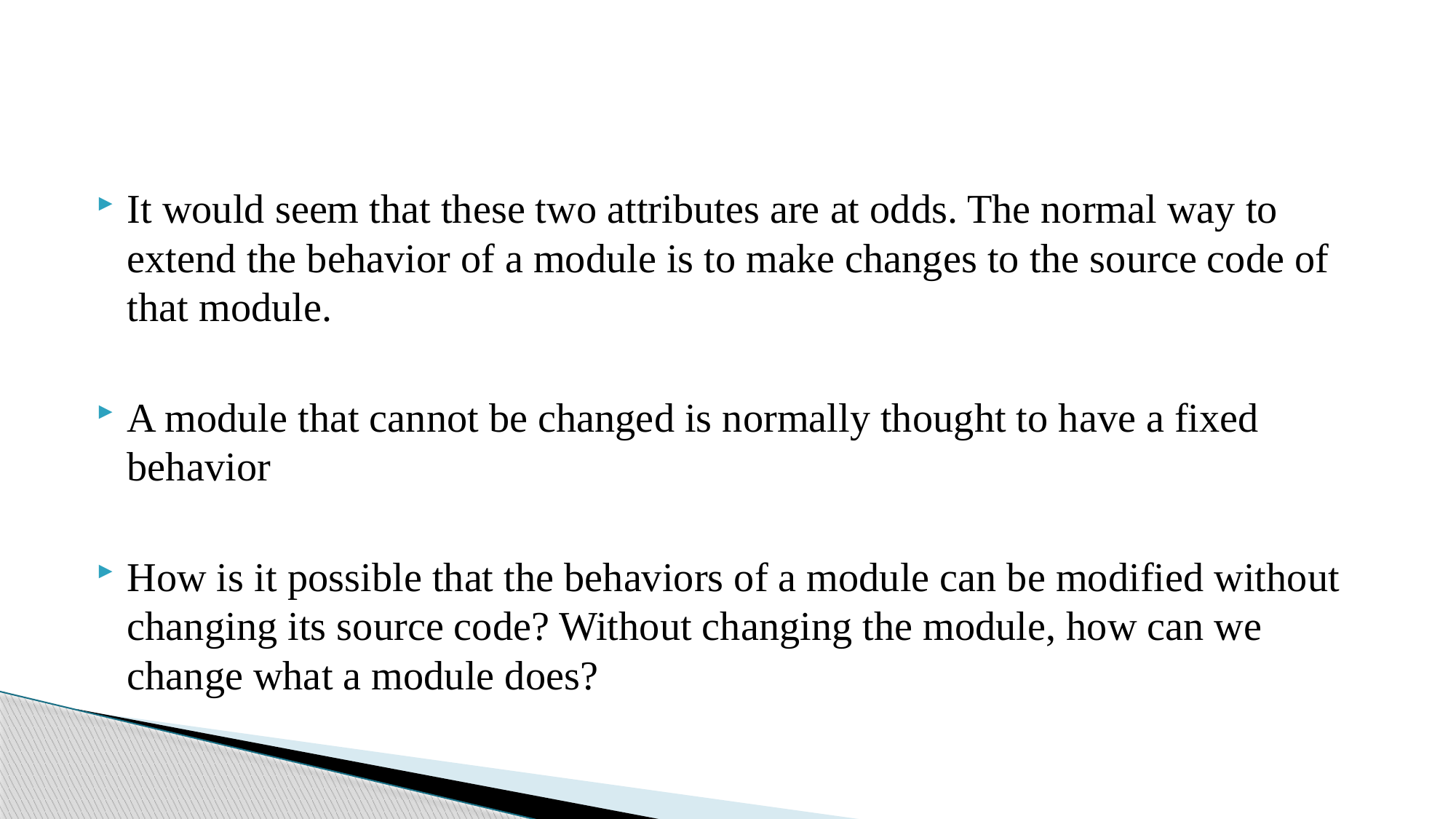

#
It would seem that these two attributes are at odds. The normal way to extend the behavior of a module is to make changes to the source code of that module.

A module that cannot be changed is normally thought to have a fixed behavior

How is it possible that the behaviors of a module can be modified without changing its source code? Without changing the module, how can we change what a module does?